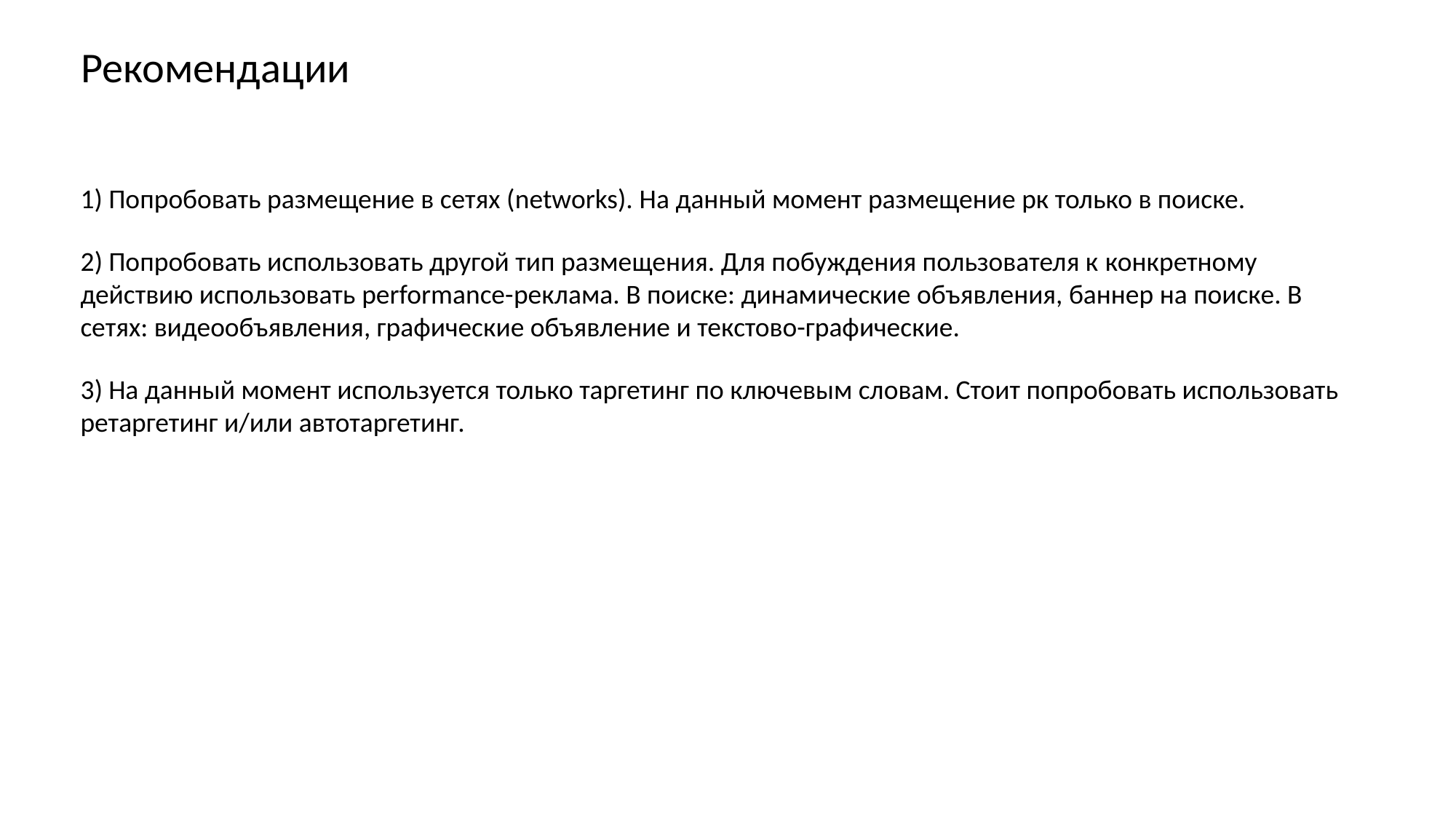

# Рекомендации
1) Попробовать размещение в сетях (networks). На данный момент размещение рк только в поиске.
2) Попробовать использовать другой тип размещения. Для побуждения пользователя к конкретному действию использовать performance-реклама. В поиске: динамические объявления, баннер на поиске. В сетях: видеообъявления, графические объявление и текстово-графические.
3) На данный момент используется только таргетинг по ключевым словам. Стоит попробовать использовать ретаргетинг и/или автотаргетинг.